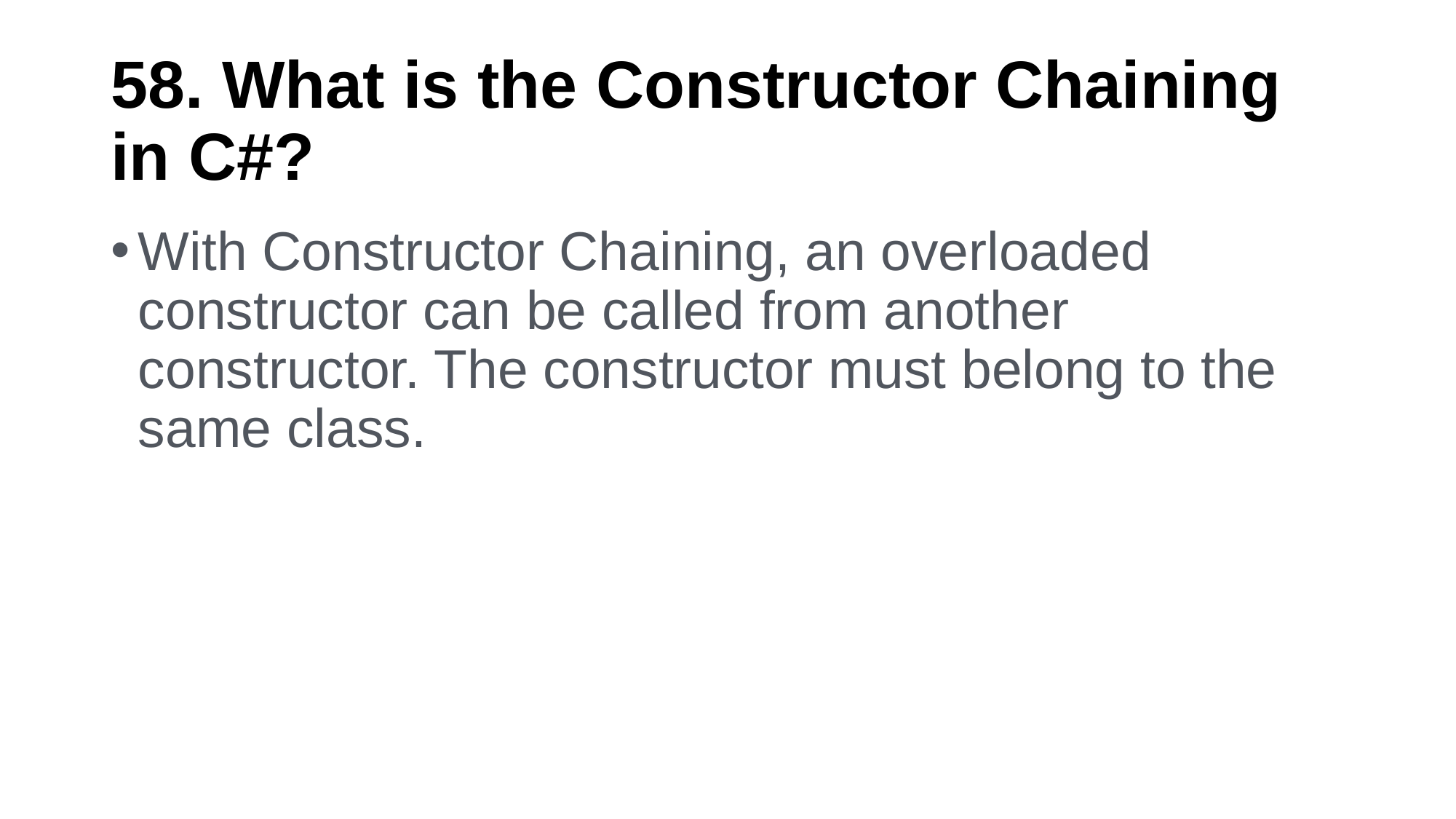

# 58. What is the Constructor Chaining in C#?
With Constructor Chaining, an overloaded constructor can be called from another constructor. The constructor must belong to the same class.